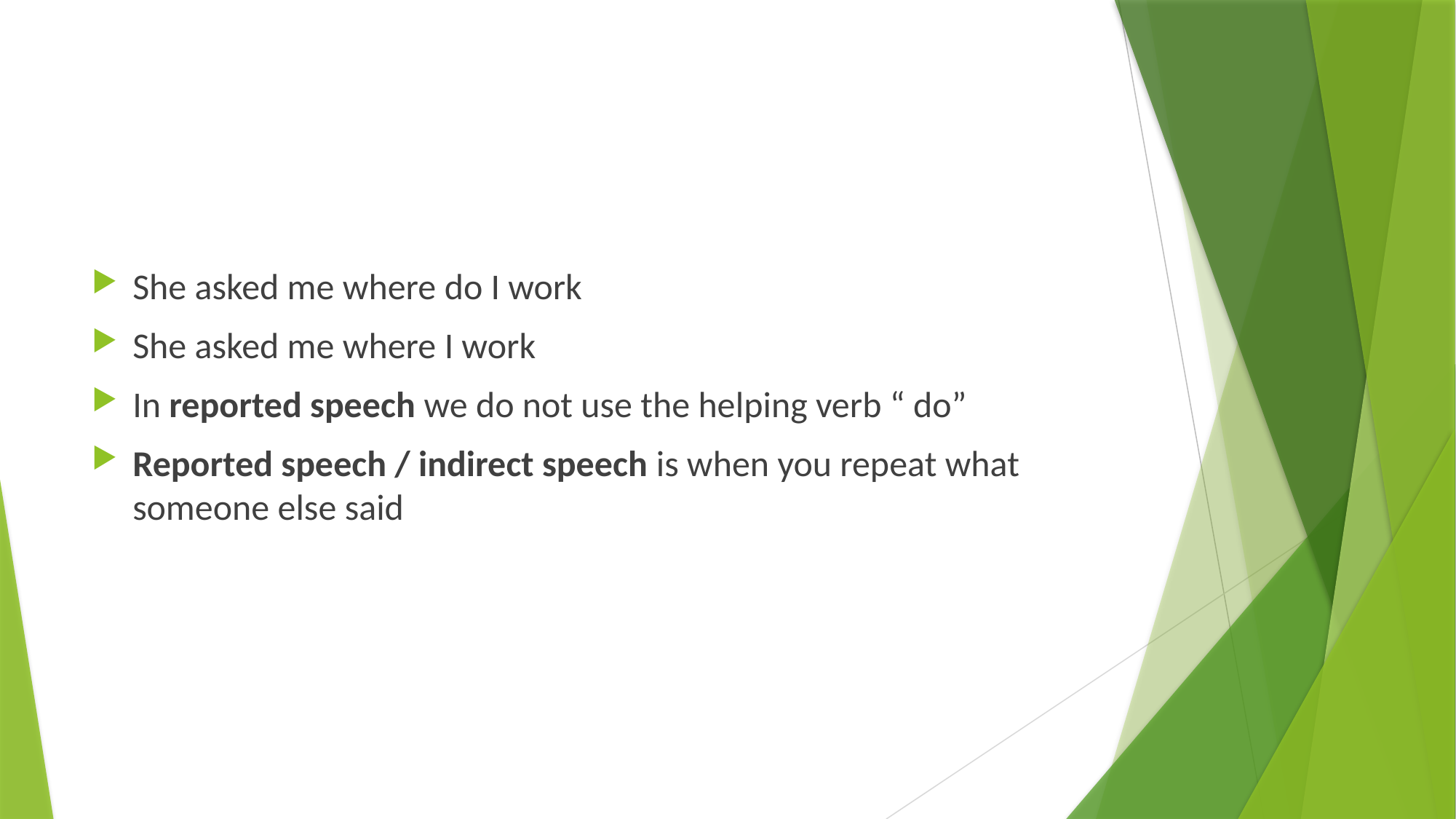

#
She asked me where do I work
She asked me where I work
In reported speech we do not use the helping verb “ do”
Reported speech / indirect speech is when you repeat what someone else said